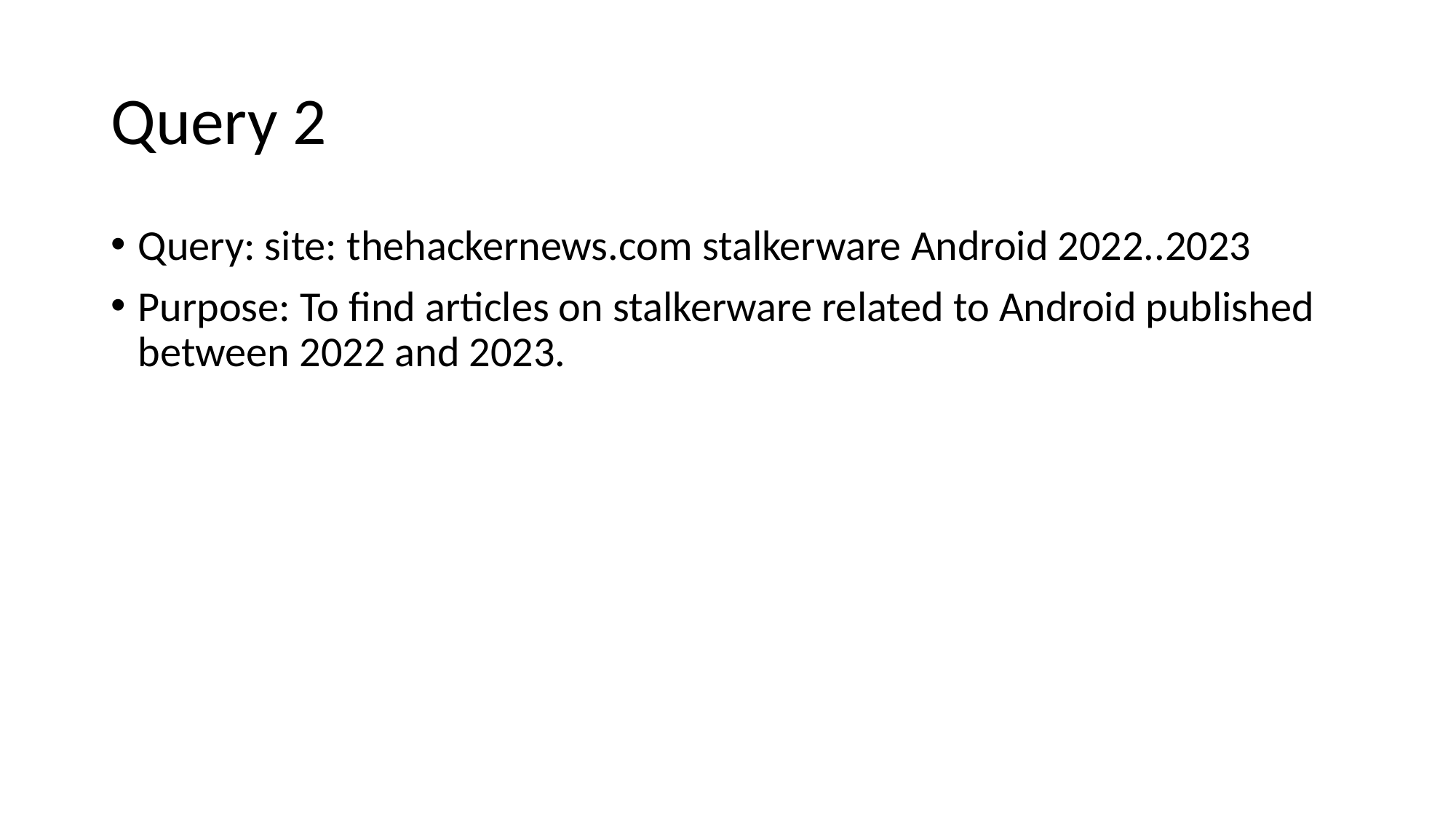

# Query 2
Query: site: thehackernews.com stalkerware Android 2022..2023
Purpose: To find articles on stalkerware related to Android published between 2022 and 2023.